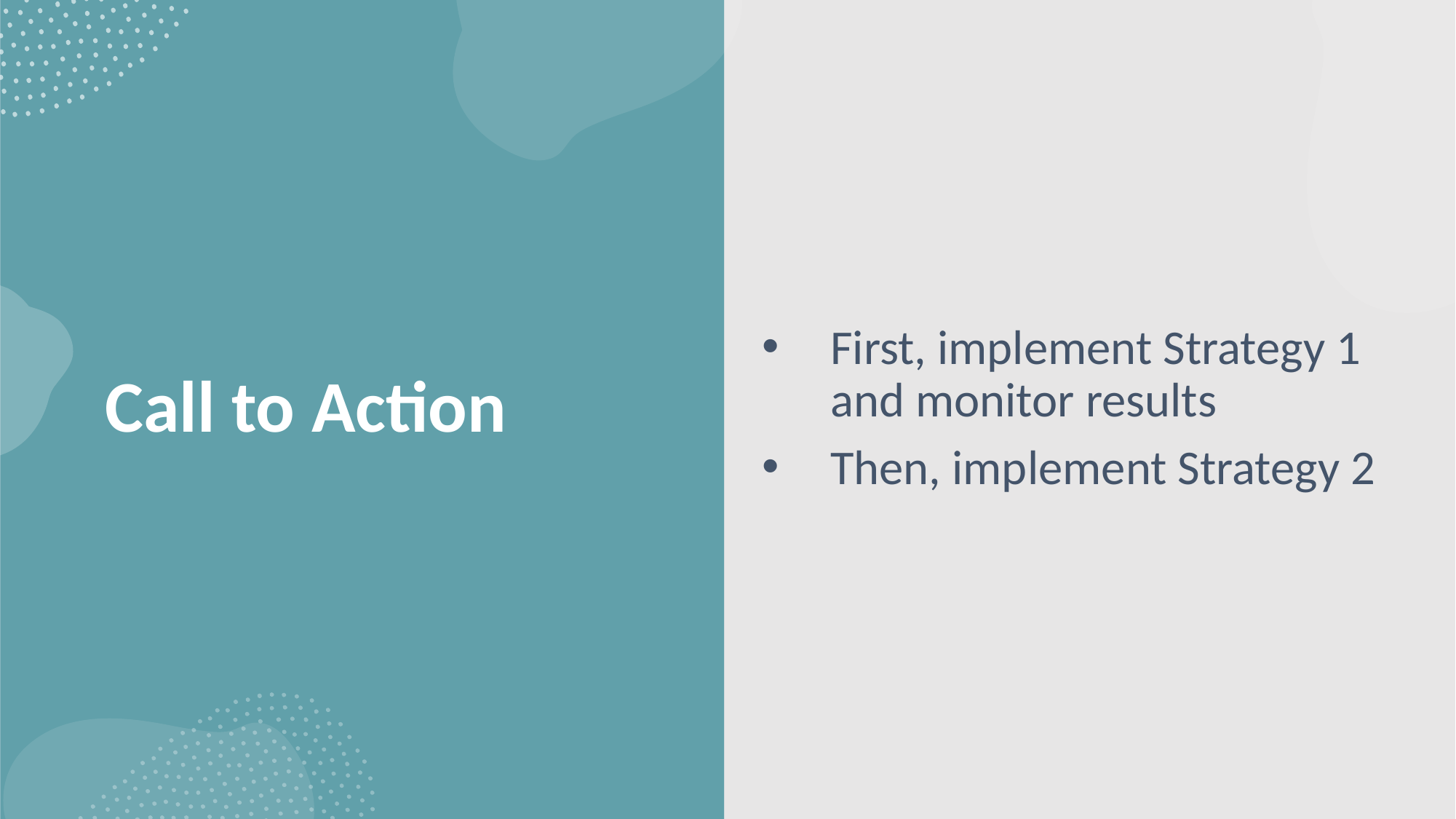

# Call to Action
First, implement Strategy 1 and monitor results
Then, implement Strategy 2